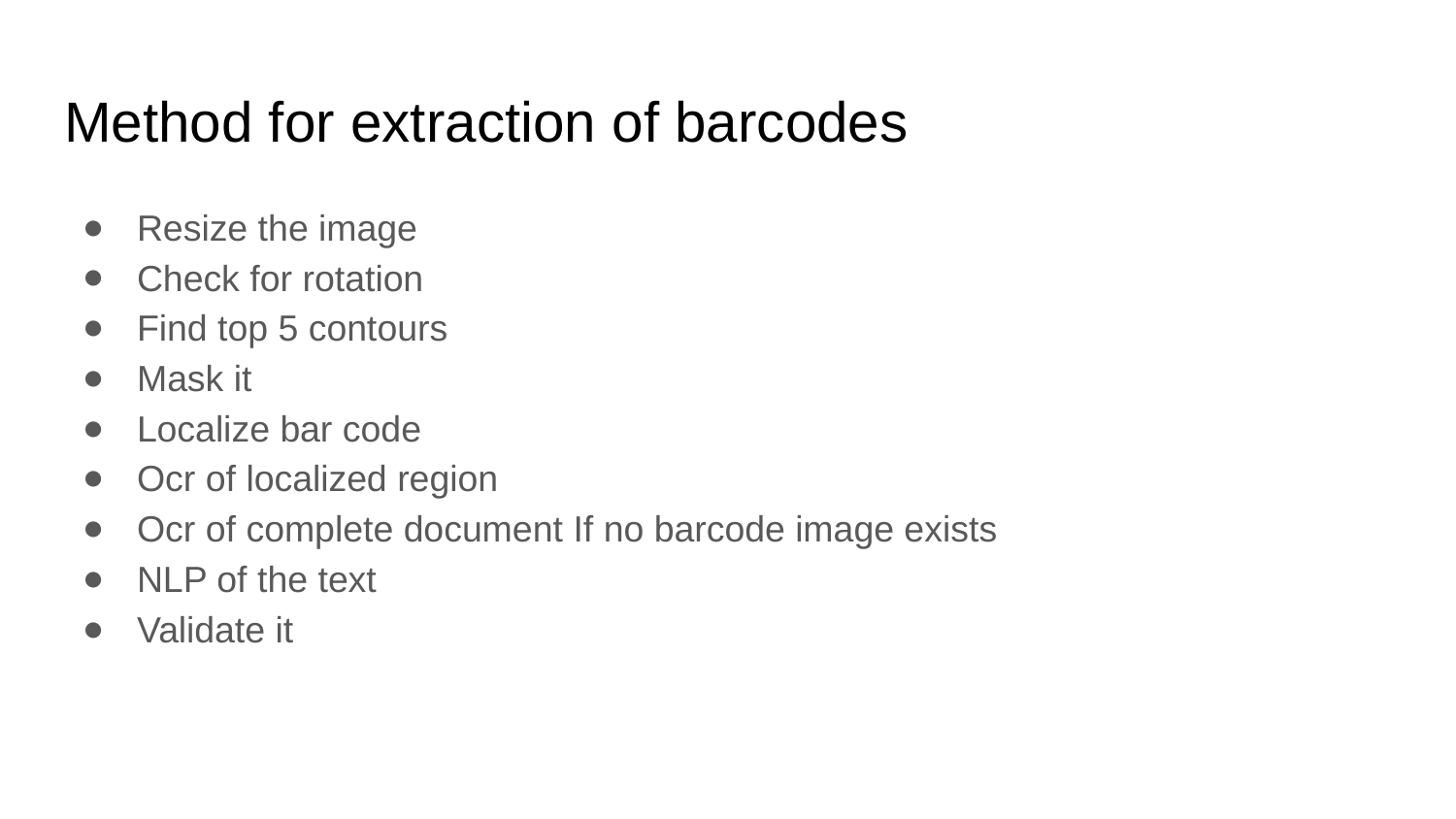

# Method for extraction of barcodes
Resize the image
Check for rotation
Find top 5 contours
Mask it
Localize bar code
Ocr of localized region
Ocr of complete document If no barcode image exists
NLP of the text
Validate it